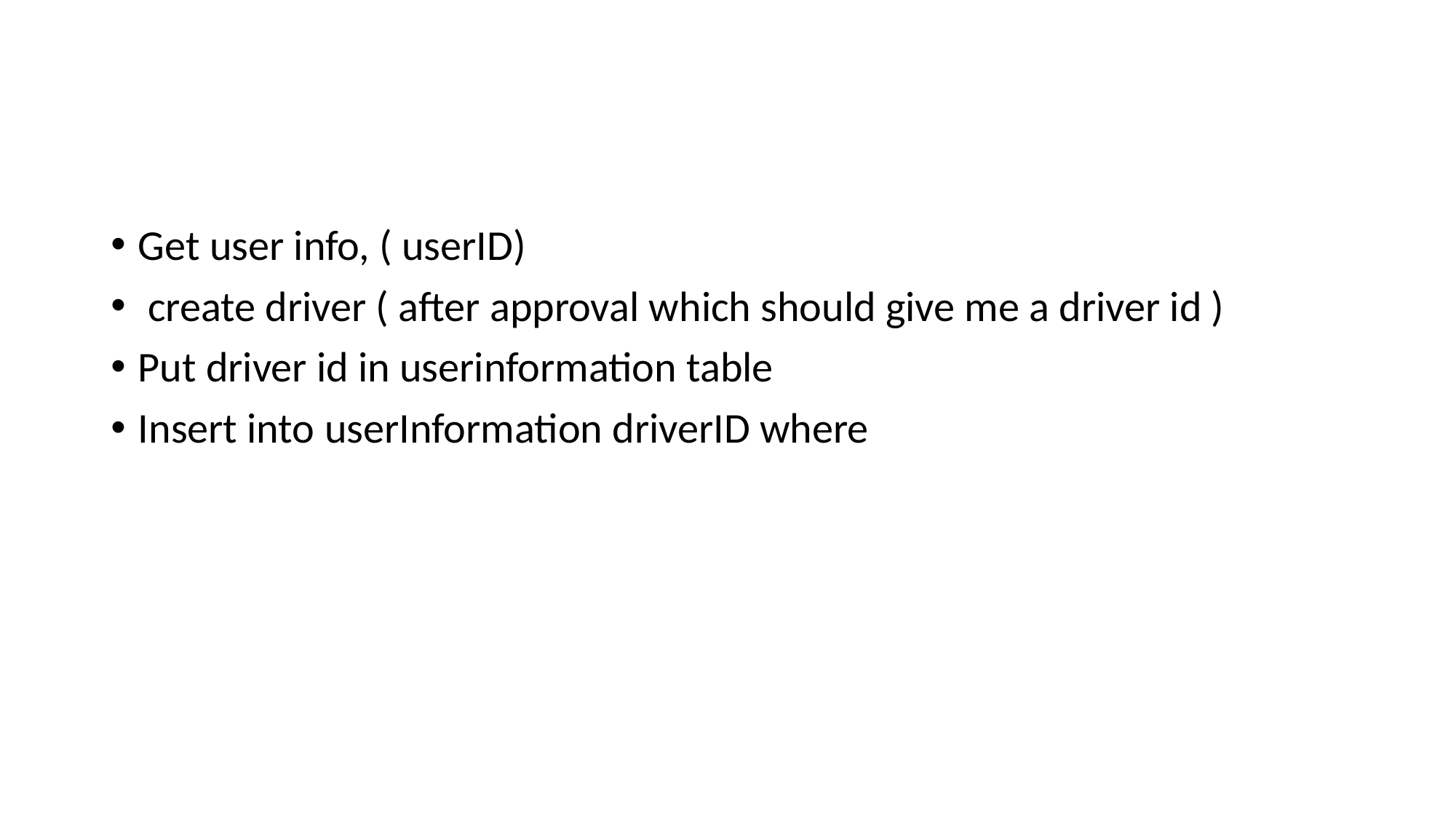

#
Get user info, ( userID)
 create driver ( after approval which should give me a driver id )
Put driver id in userinformation table
Insert into userInformation driverID where